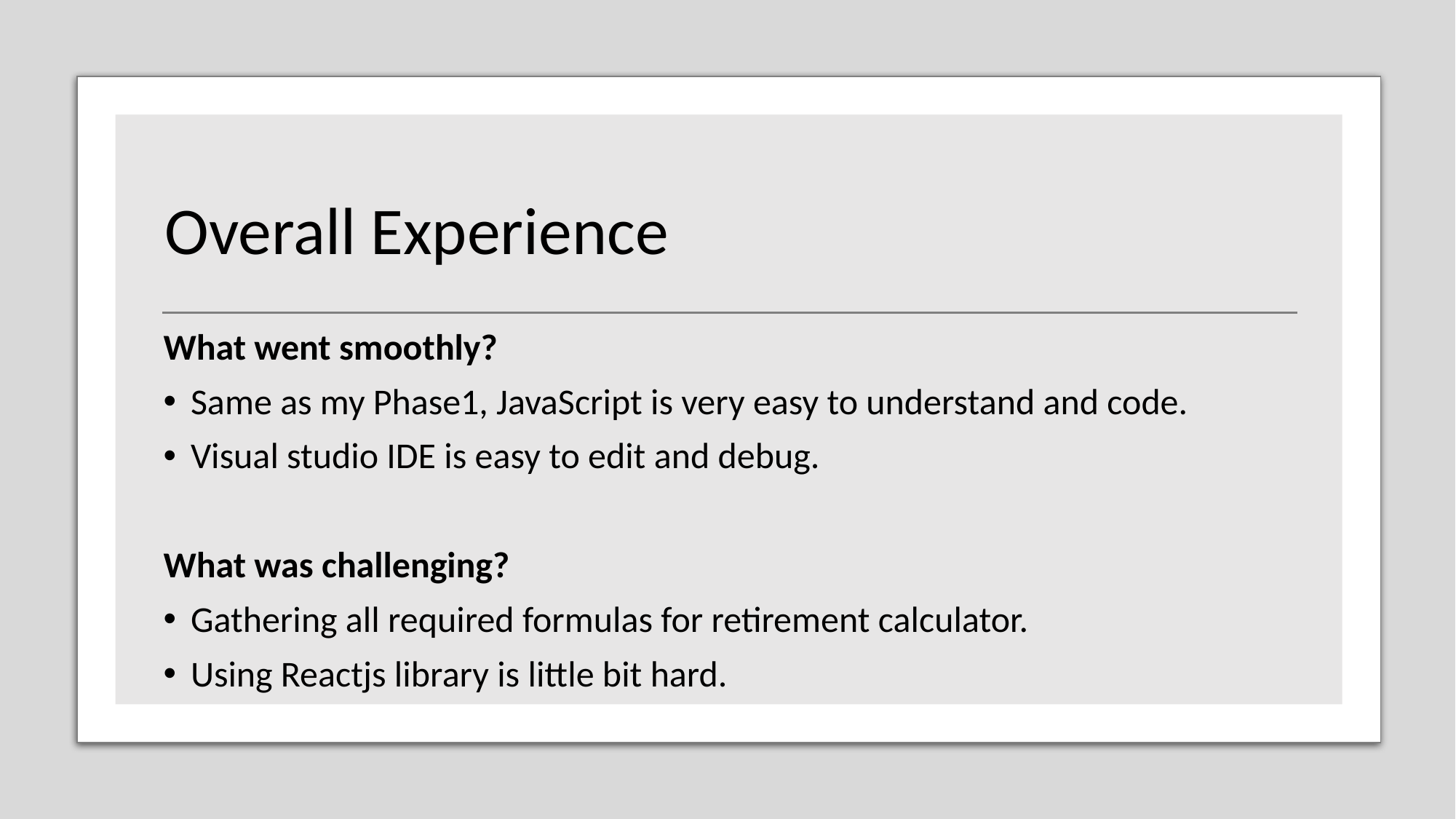

# Overall Experience
What went smoothly?
Same as my Phase1, JavaScript is very easy to understand and code.
Visual studio IDE is easy to edit and debug.

What was challenging?
Gathering all required formulas for retirement calculator.
Using Reactjs library is little bit hard.